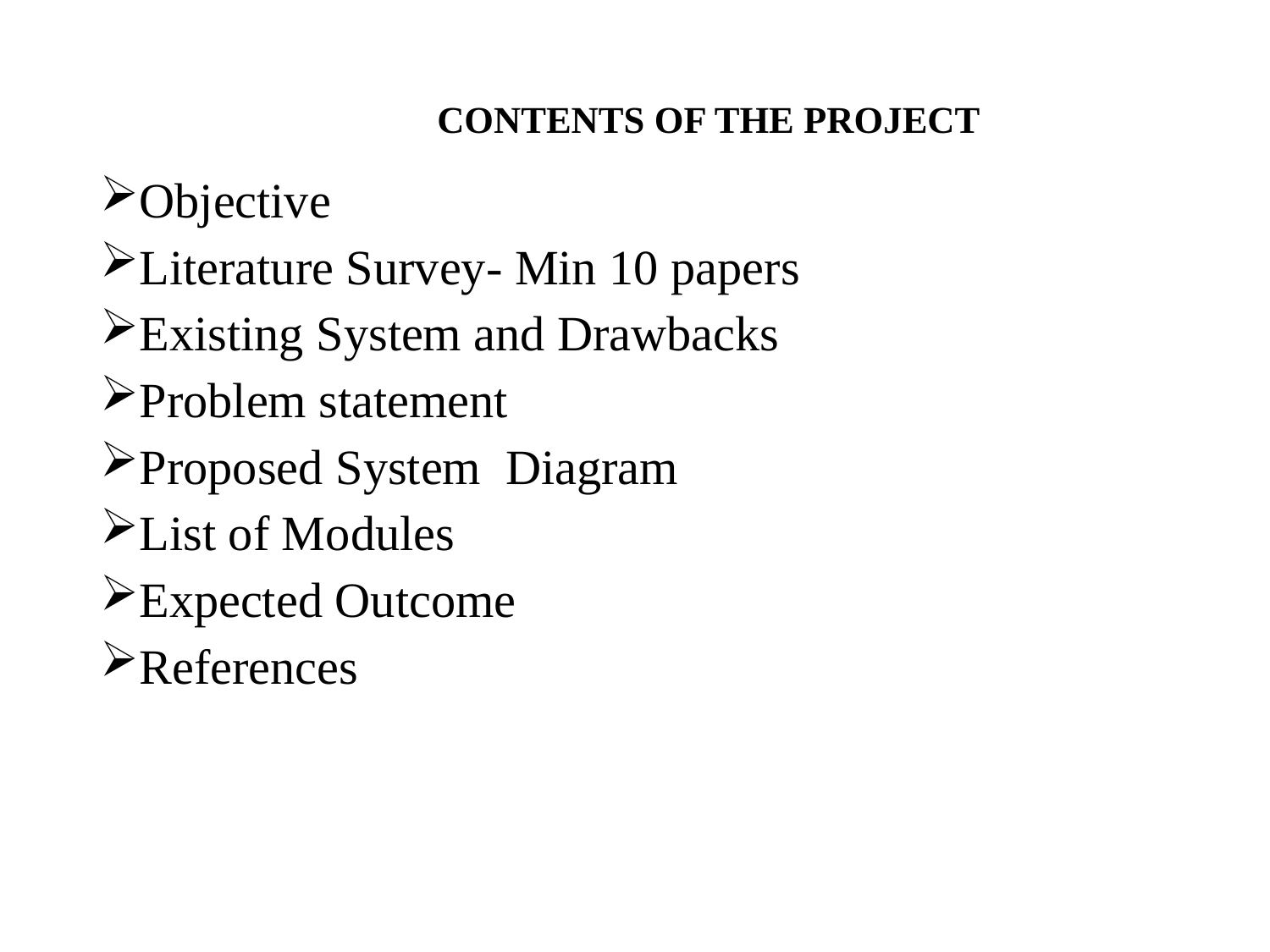

# CONTENTS OF THE PROJECT
Objective
Literature Survey- Min 10 papers
Existing System and Drawbacks
Problem statement
Proposed System  Diagram
List of Modules
Expected Outcome
References